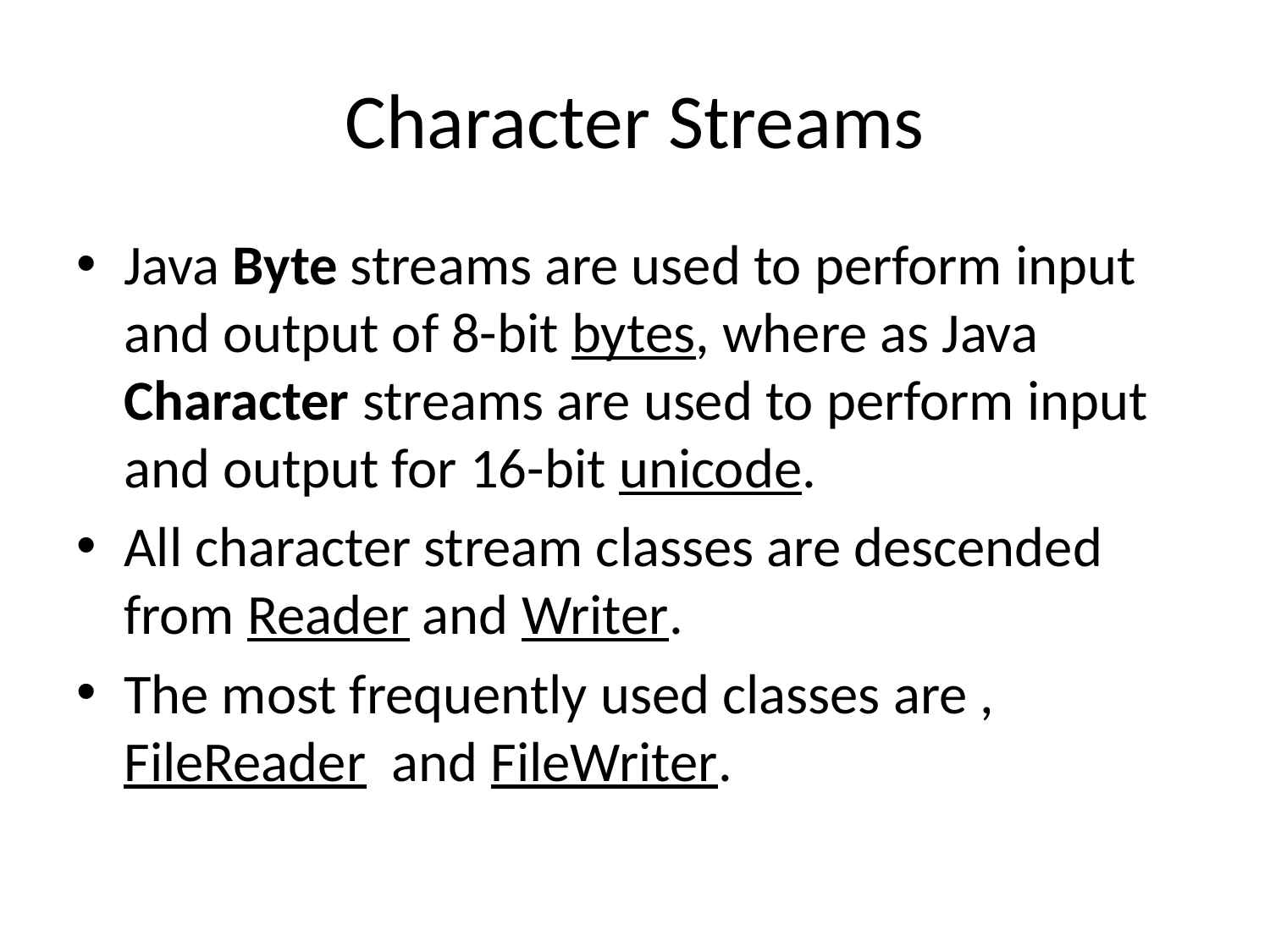

# Character Streams
Java Byte streams are used to perform input and output of 8-bit bytes, where as Java Character streams are used to perform input and output for 16-bit unicode.
All character stream classes are descended from Reader and Writer.
The most frequently used classes are , FileReader  and FileWriter.